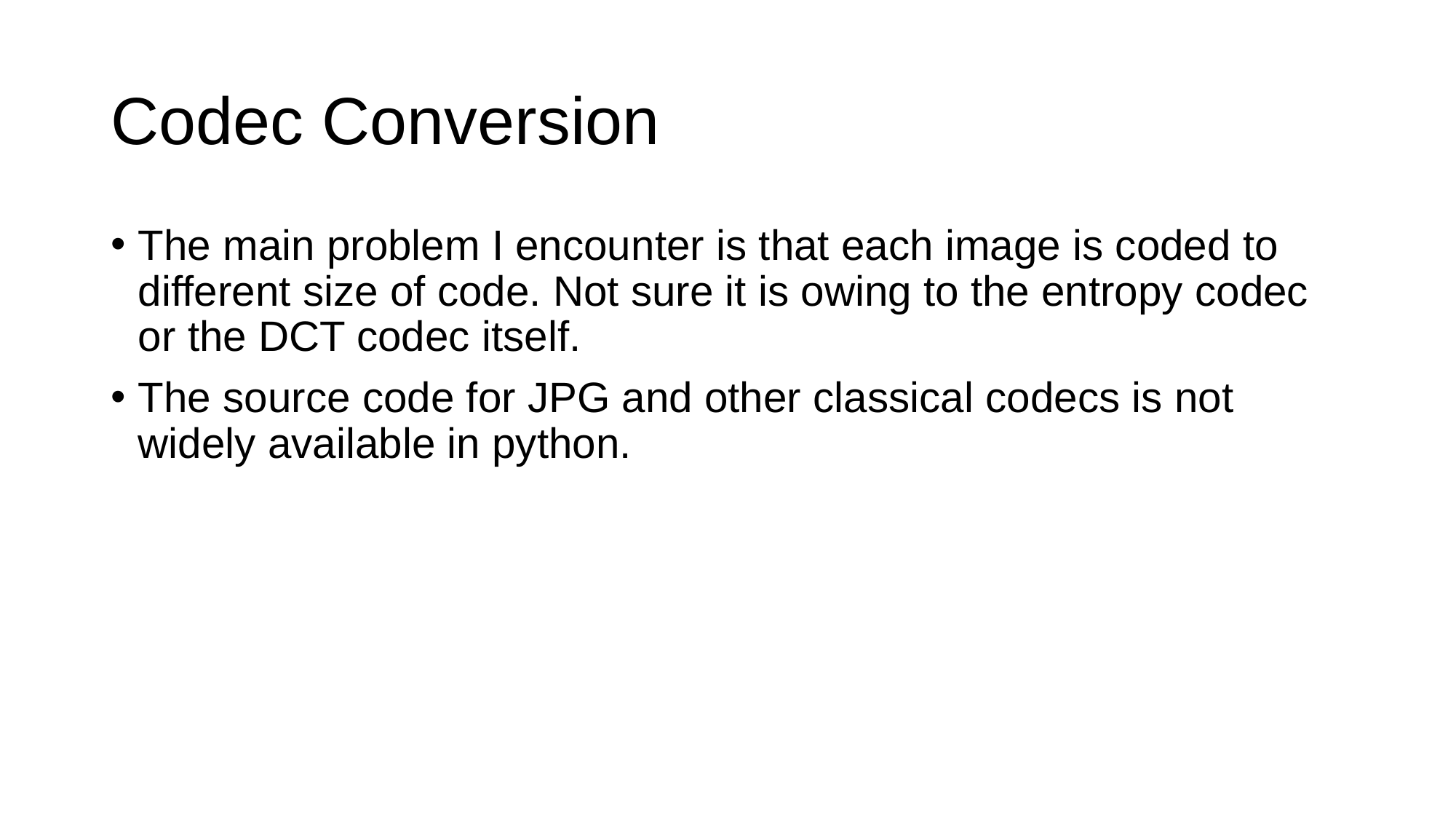

# Codec Conversion
The main problem I encounter is that each image is coded to different size of code. Not sure it is owing to the entropy codec or the DCT codec itself.
The source code for JPG and other classical codecs is not widely available in python.